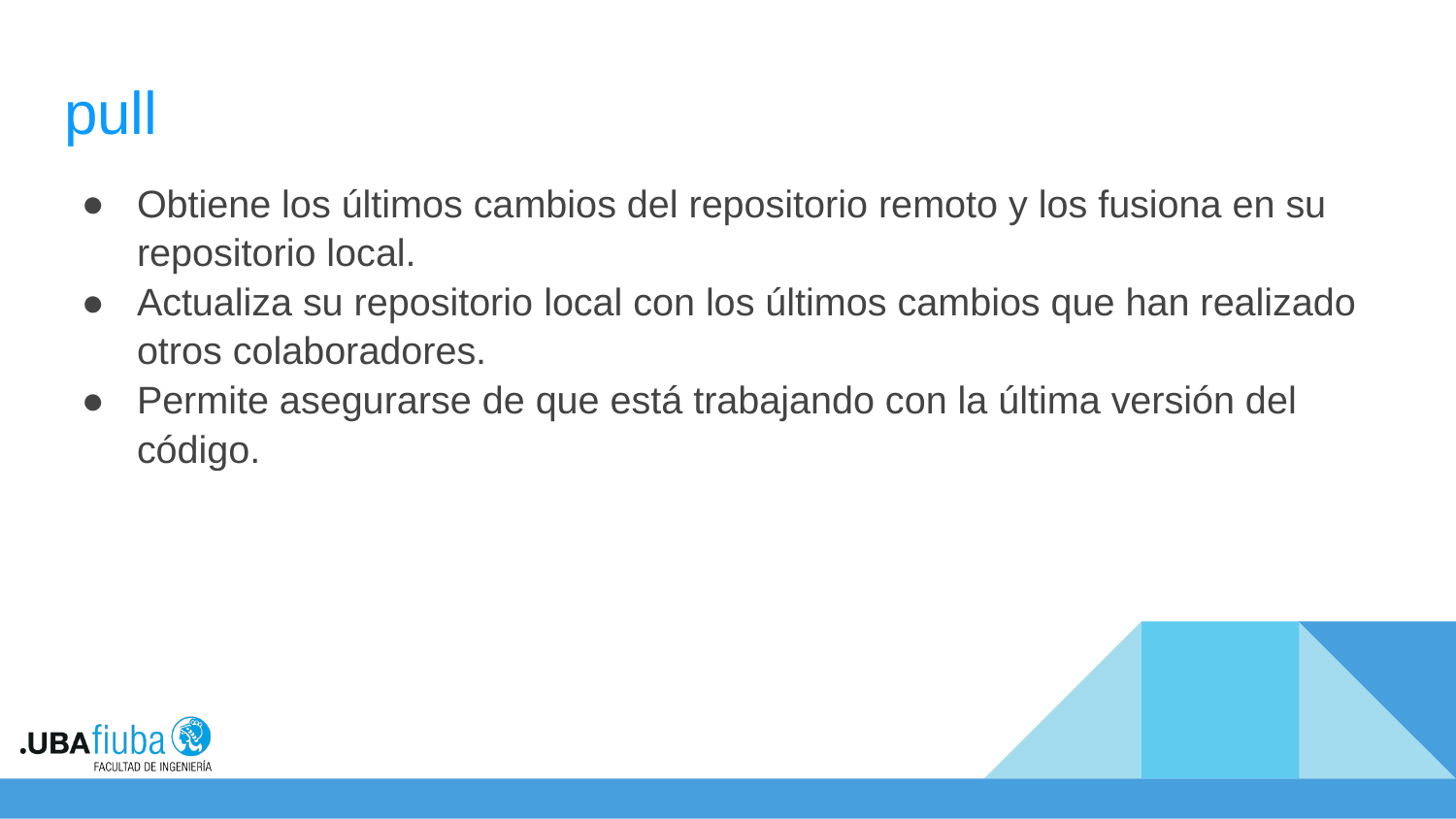

# pull
Obtiene los últimos cambios del repositorio remoto y los fusiona en su repositorio local.
Actualiza su repositorio local con los últimos cambios que han realizado otros colaboradores.
Permite asegurarse de que está trabajando con la última versión del código.